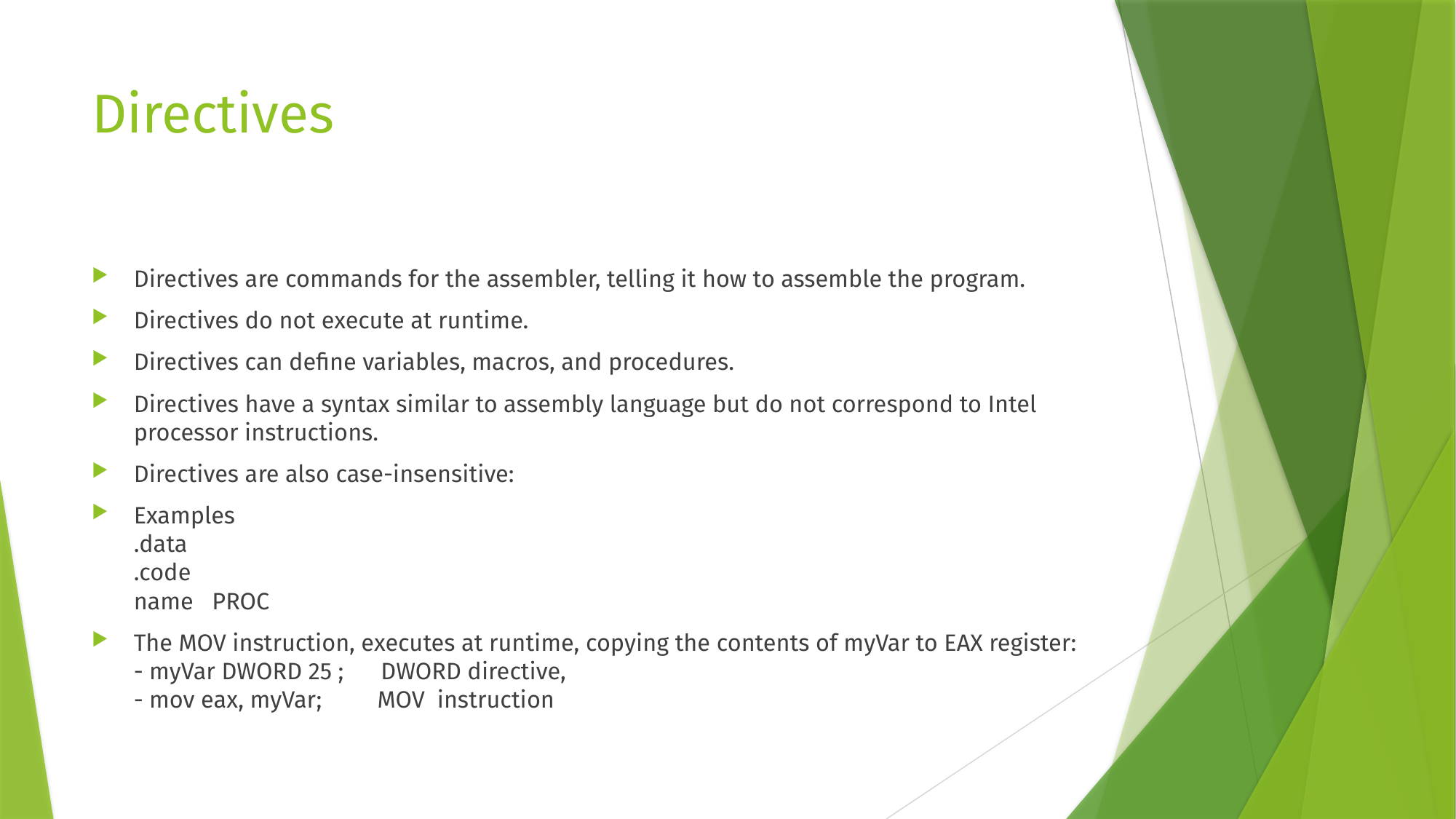

# Directives
Directives are commands for the assembler, telling it how to assemble the program.
Directives do not execute at runtime.
Directives can define variables, macros, and procedures.
Directives have a syntax similar to assembly language but do not correspond to Intel processor instructions.
Directives are also case-insensitive:
Examples
.data
.code
name   PROC
The MOV instruction, executes at runtime, copying the contents of myVar to EAX register:
- myVar DWORD 25 ;      DWORD directive,
- mov eax, myVar;         MOV  instruction